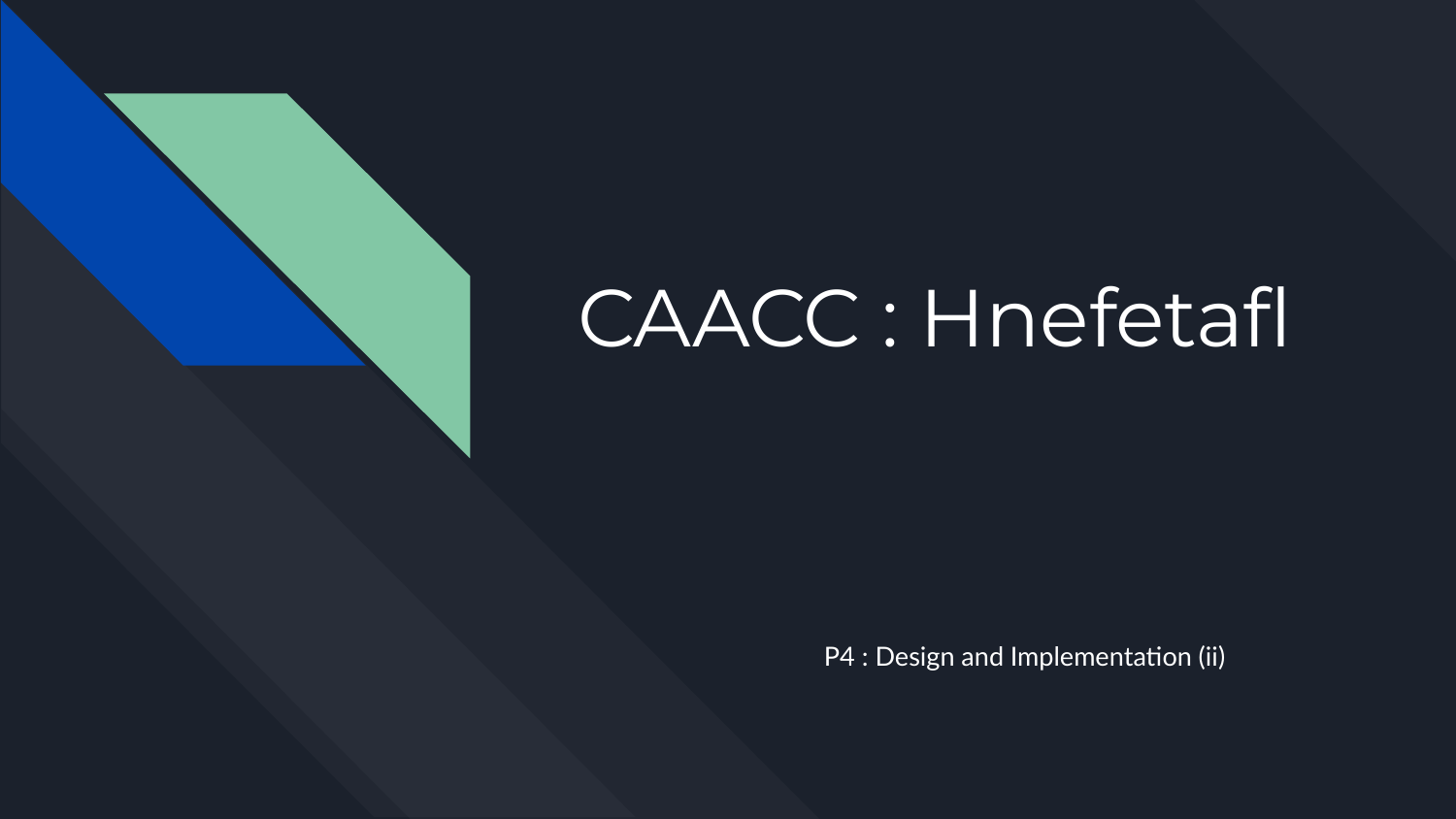

# CAACC : Hnefetafl
P4 : Design and Implementation (ii)